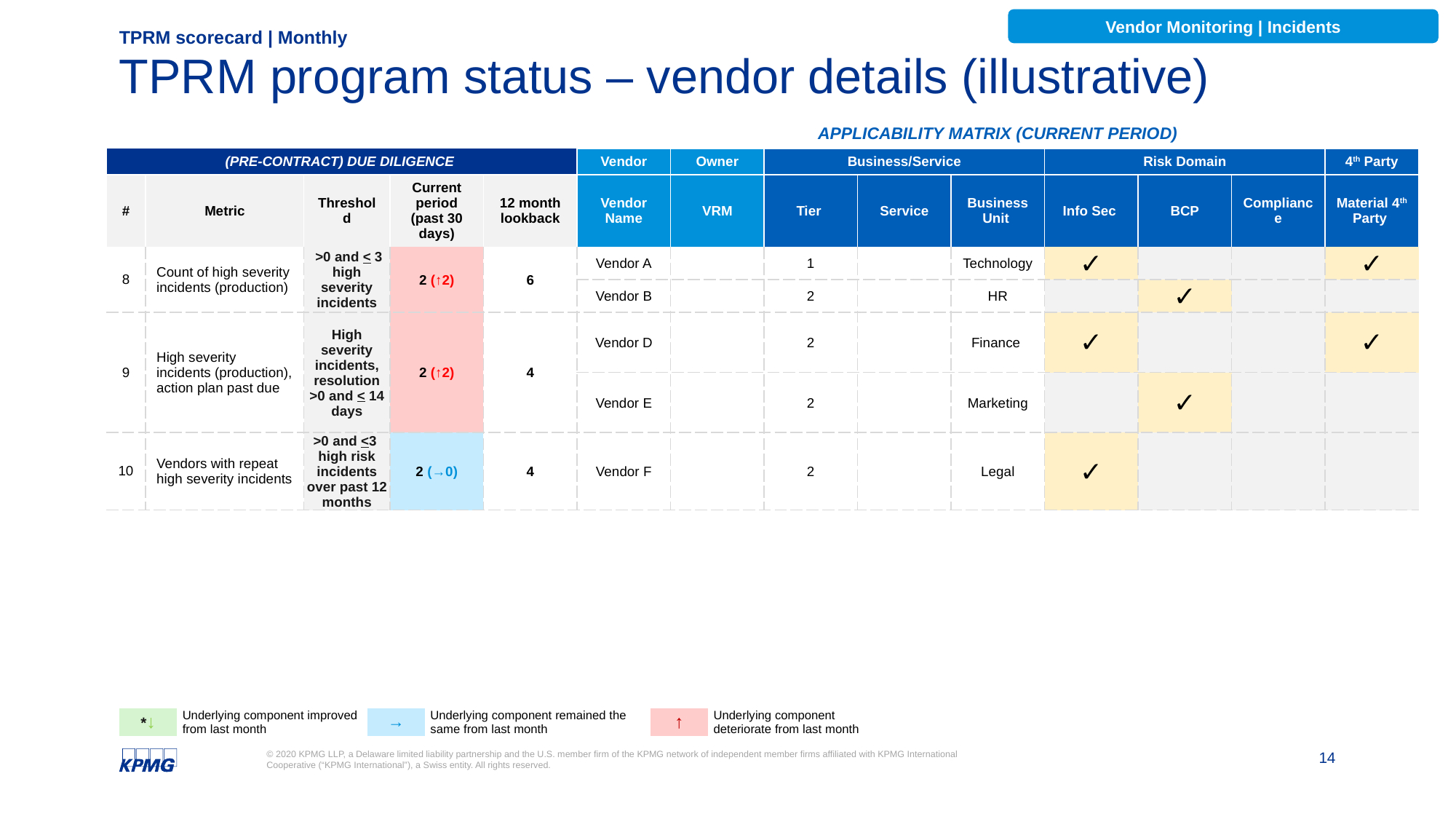

Vendor Monitoring | Incidents
TPRM scorecard | Monthly
# TPRM program status – vendor details (illustrative)
|  |  |  |  |  | APPLICABILITY MATRIX (CURRENT PERIOD) |  |  |  |  |  |  |  |  |
| --- | --- | --- | --- | --- | --- | --- | --- | --- | --- | --- | --- | --- | --- |
| (PRE-CONTRACT) DUE DILIGENCE |  |  |  |  | Vendor | Owner | Business/Service |  |  | Risk Domain |  |  | 4th Party |
| # | Metric | Threshold | Current period (past 30 days) | 12 month lookback | Vendor Name | VRM | Tier | Service | Business Unit | Info Sec | BCP | Compliance | Material 4th Party |
| 8 | Count of high severity incidents (production) | >0 and < 3 high severity incidents | 2 (↑2) | 6 | Vendor A |  | 1 |  | Technology | ✓ |  |  | ✓ |
|  |  |  |  |  | Vendor B |  | 2 |  | HR |  | ✓ |  |  |
| 9 | High severity incidents (production), action plan past due | High severity incidents, resolution >0 and < 14 days | 2 (↑2) | 4 | Vendor D |  | 2 |  | Finance | ✓ |  |  | ✓ |
|  |  |  |  |  | Vendor E |  | 2 |  | Marketing |  | ✓ |  |  |
| 10 | Vendors with repeat high severity incidents | >0 and <3 high risk incidents over past 12 months | 2 (→0) | 4 | Vendor F |  | 2 |  | Legal | ✓ |  |  |  |
| \*↓ | Underlying component improved from last month | → | Underlying component remained the same from last month | ↑ | Underlying component deteriorate from last month |
| --- | --- | --- | --- | --- | --- |